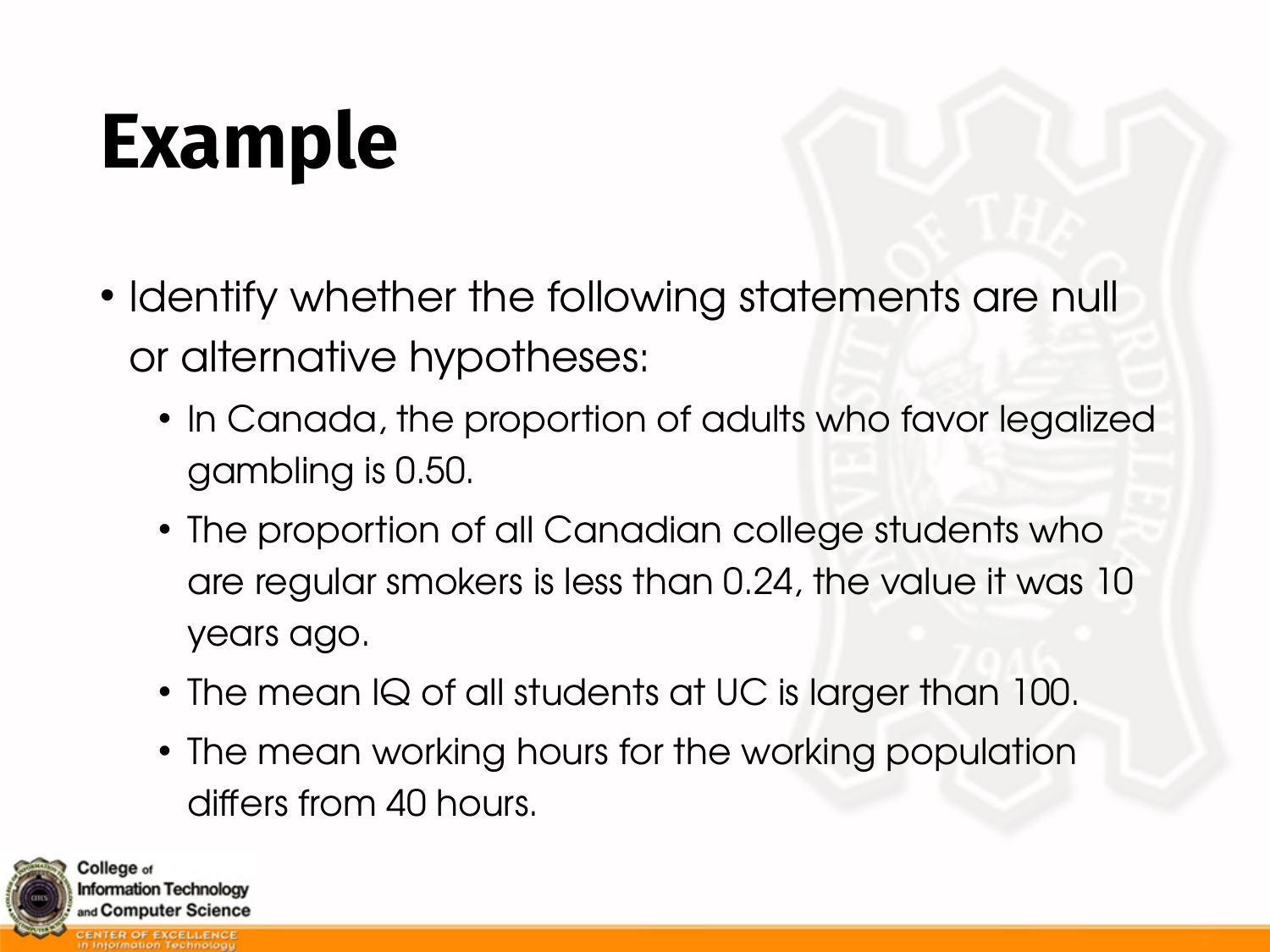

# Example
Identify whether the following statements are null or alternative hypotheses:
In Canada, the proportion of adults who favor legalized gambling is 0.50.
The proportion of all Canadian college students who are regular smokers is less than 0.24, the value it was 10 years ago.
The mean IQ of all students at UC is larger than 100.
The mean working hours for the working population differs from 40 hours.